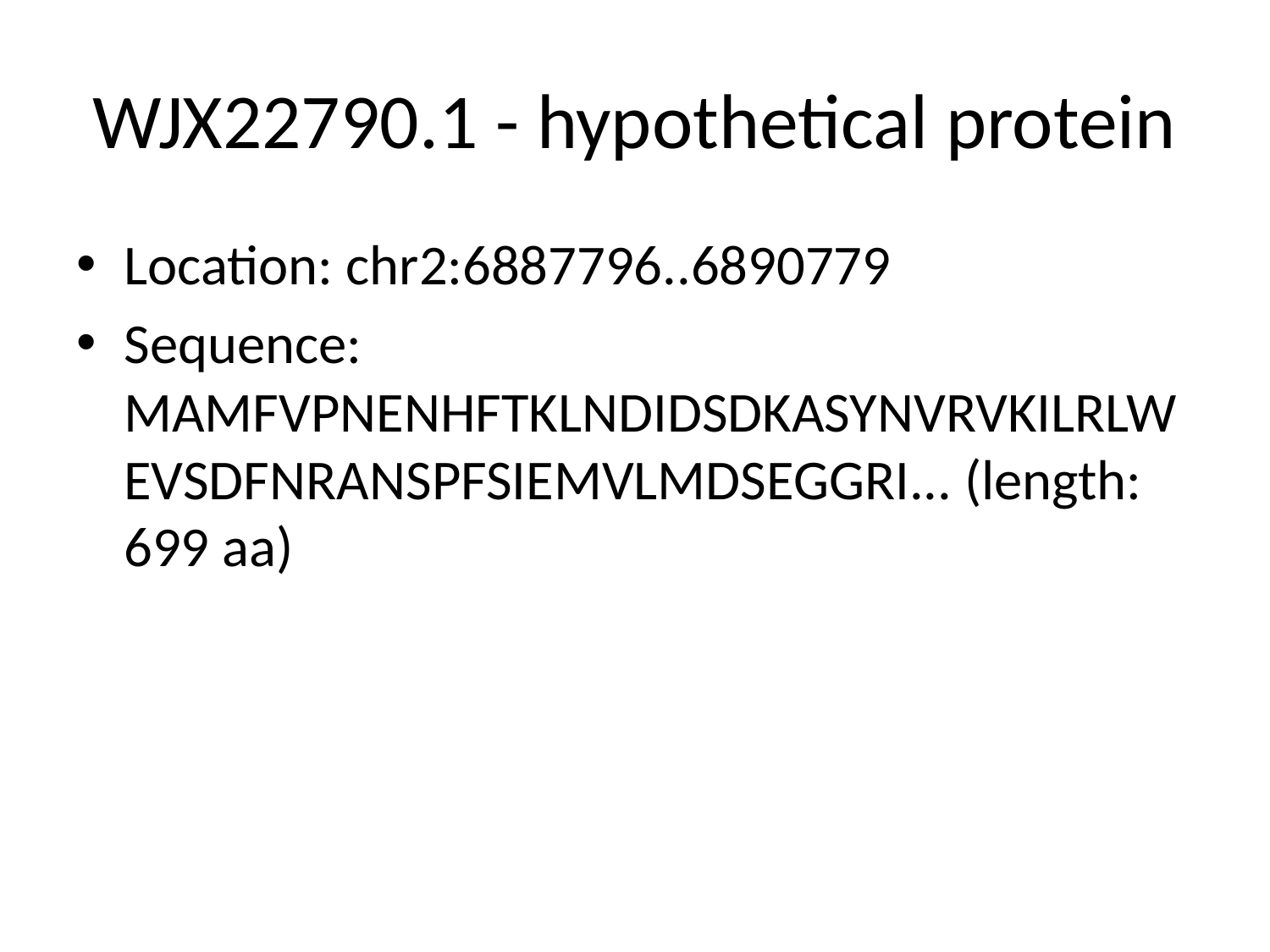

# WJX22790.1 - hypothetical protein
Location: chr2:6887796..6890779
Sequence: MAMFVPNENHFTKLNDIDSDKASYNVRVKILRLWEVSDFNRANSPFSIEMVLMDSEGGRI... (length: 699 aa)